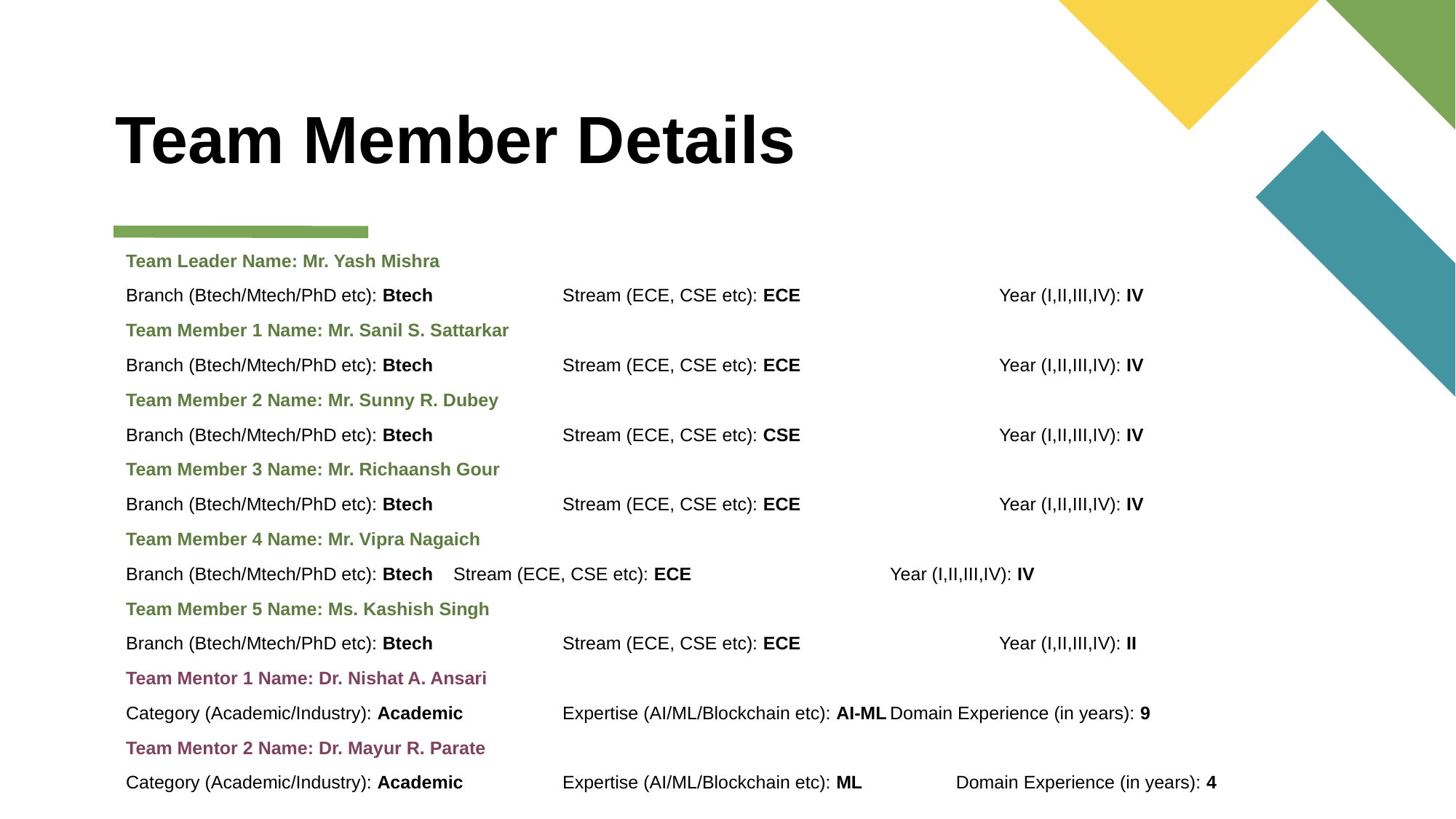

# Team Member Details
Team Leader Name: Mr. Yash Mishra
Branch (Btech/Mtech/PhD etc): Btech		Stream (ECE, CSE etc): ECE		Year (I,II,III,IV): IV
Team Member 1 Name: Mr. Sanil S. Sattarkar
Branch (Btech/Mtech/PhD etc): Btech		Stream (ECE, CSE etc): ECE		Year (I,II,III,IV): IV
Team Member 2 Name: Mr. Sunny R. Dubey
Branch (Btech/Mtech/PhD etc): Btech		Stream (ECE, CSE etc): CSE		Year (I,II,III,IV): IV
Team Member 3 Name: Mr. Richaansh Gour
Branch (Btech/Mtech/PhD etc): Btech		Stream (ECE, CSE etc): ECE		Year (I,II,III,IV): IV
Team Member 4 Name: Mr. Vipra Nagaich
Branch (Btech/Mtech/PhD etc): Btech   	Stream (ECE, CSE etc): ECE		Year (I,II,III,IV): IV
Team Member 5 Name: Ms. Kashish Singh
Branch (Btech/Mtech/PhD etc): Btech		Stream (ECE, CSE etc): ECE		Year (I,II,III,IV): II
Team Mentor 1 Name: Dr. Nishat A. Ansari
Category (Academic/Industry): Academic	Expertise (AI/ML/Blockchain etc): AI-ML	Domain Experience (in years): 9
Team Mentor 2 Name: Dr. Mayur R. Parate
Category (Academic/Industry): Academic	Expertise (AI/ML/Blockchain etc): ML	             Domain Experience (in years): 4